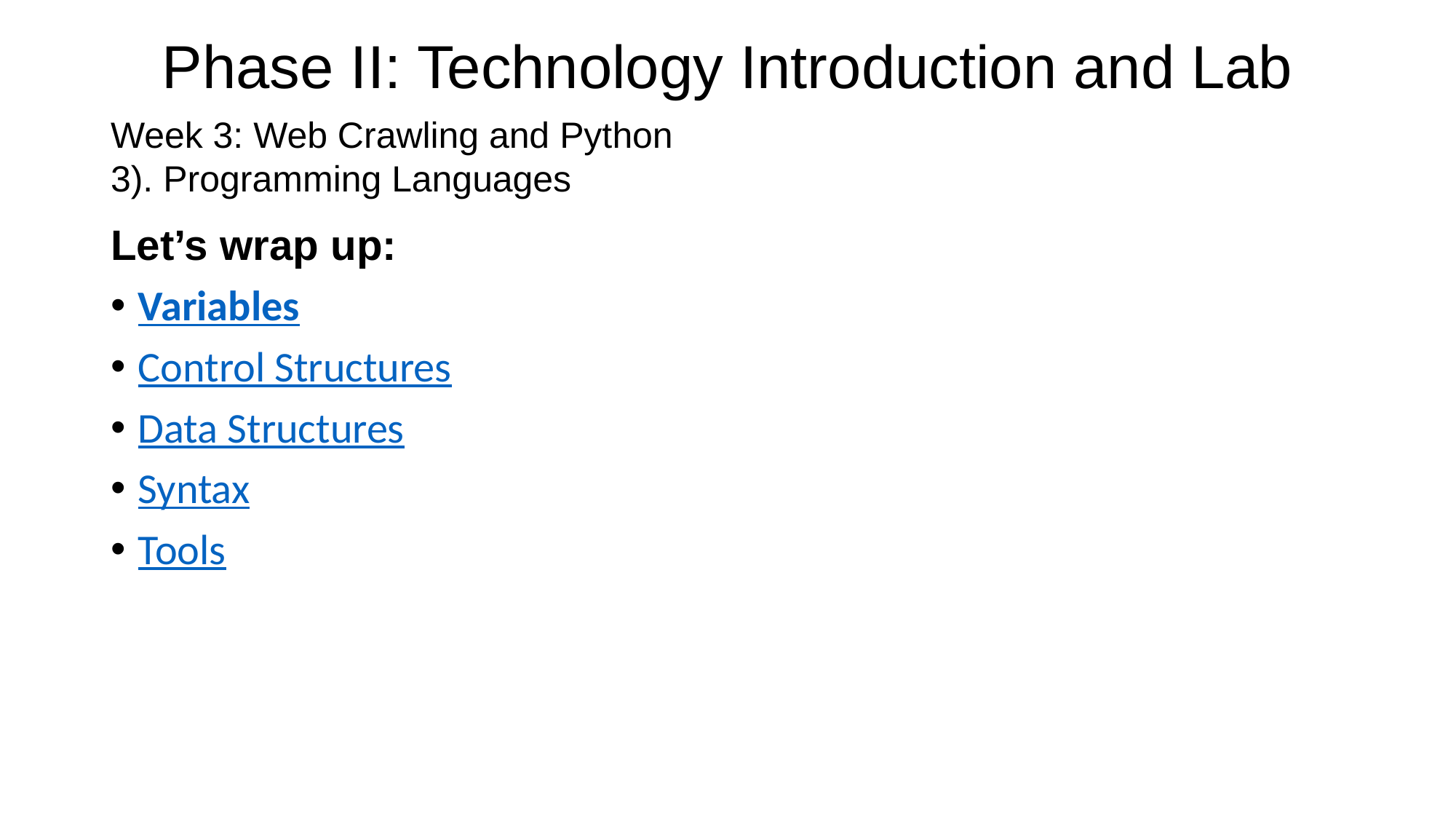

Phase II: Technology Introduction and Lab
Week 3: Web Crawling and Python
3). Programming Languages
Let’s wrap up:
Variables
Control Structures
Data Structures
Syntax
Tools